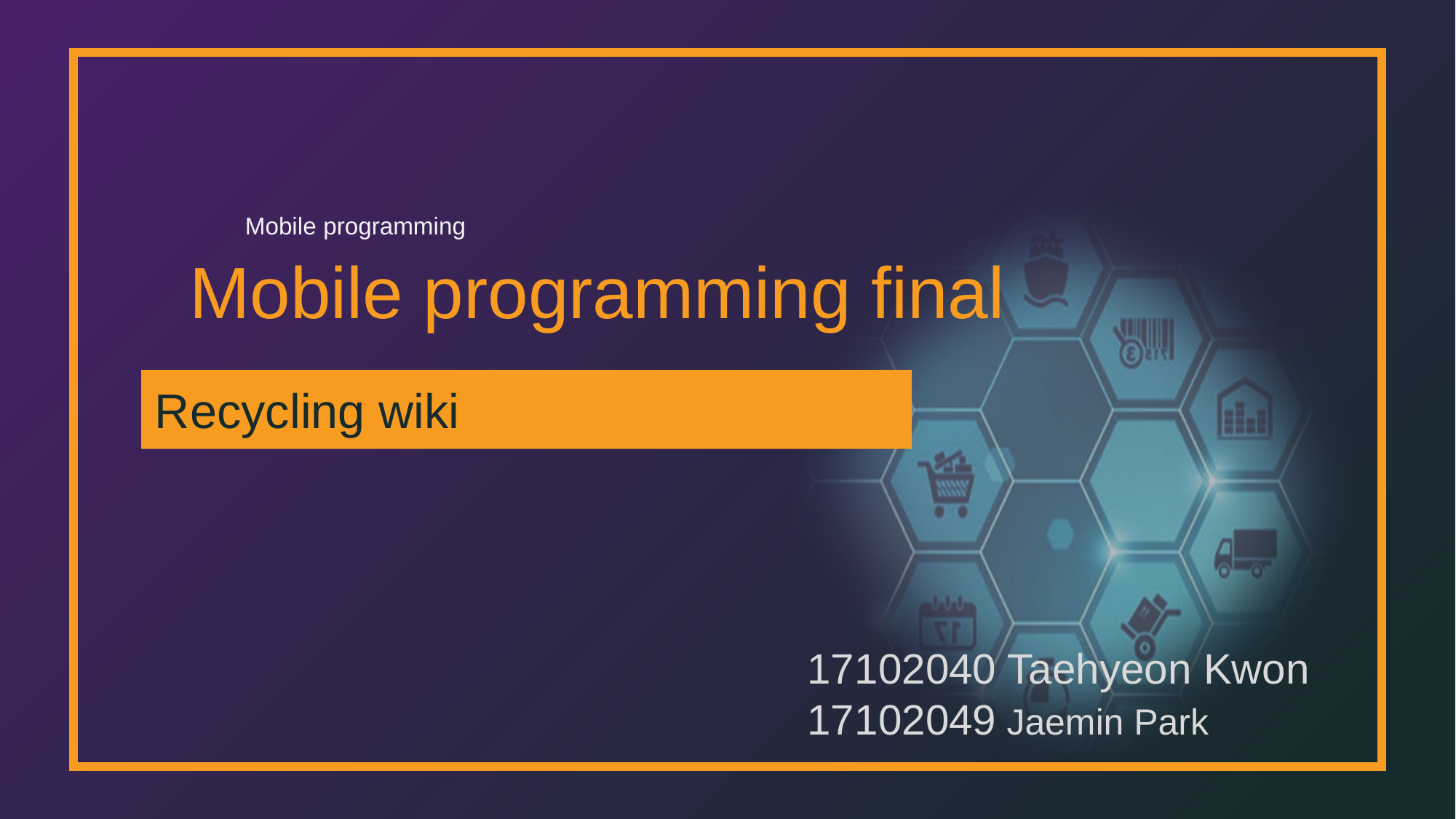

Mobile programming
Mobile programming final

Recycling wiki
17102040 Taehyeon Kwon
17102049 Jaemin Park